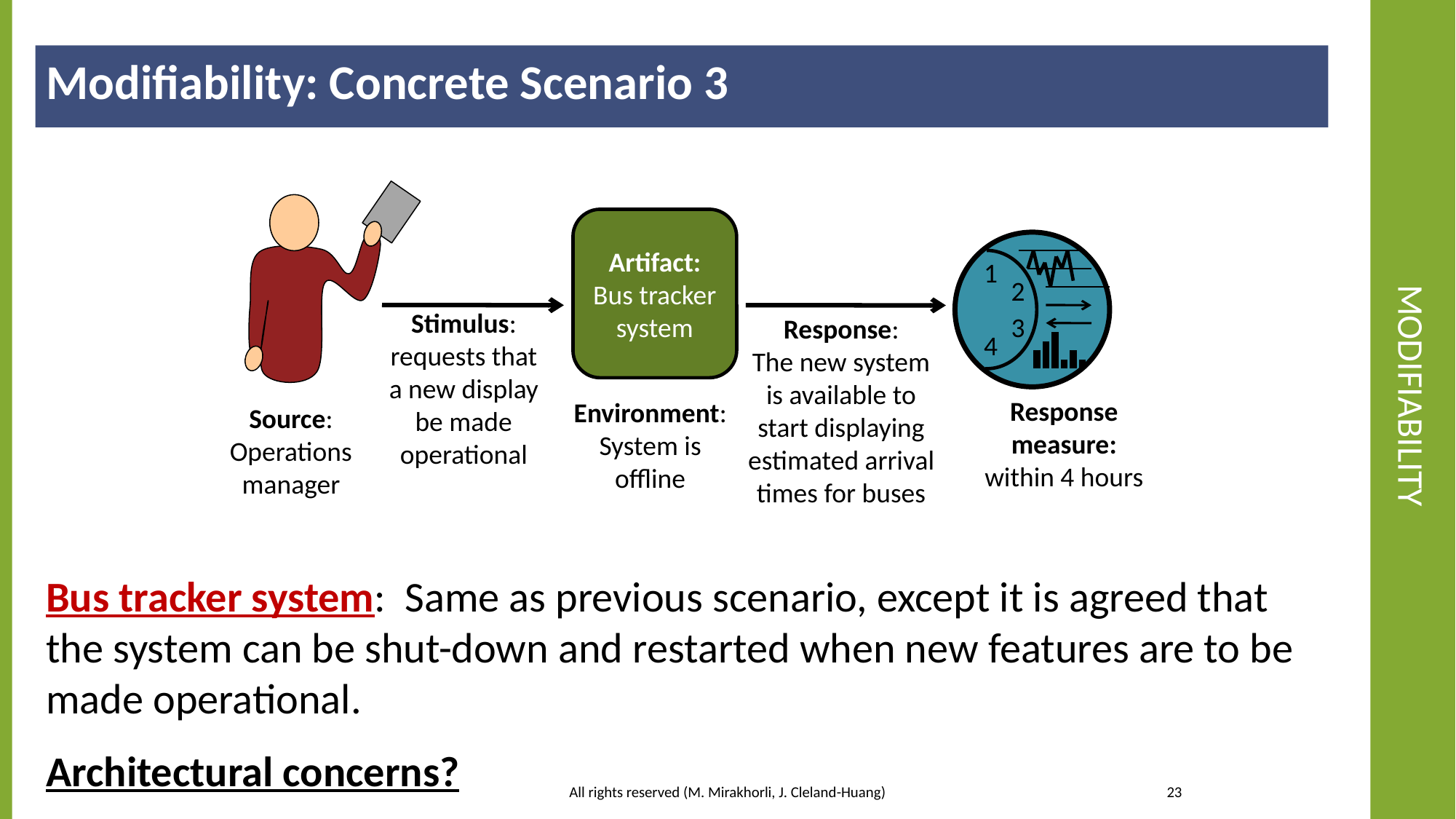

Modifiability: Concrete Scenario 3
# MODIFIABILITY

Artifact:
Bus tracker system

1
2
3
4

Stimulus:
requests that a new display be made operational
Response:
The new system is available to start displaying estimated arrival times for buses
Response measure:
within 4 hours
Environment:
System is offline
Source:
Operations manager
Bus tracker system:  Same as previous scenario, except it is agreed that the system can be shut-down and restarted when new features are to be made operational.
Architectural concerns?
23
All rights reserved (M. Mirakhorli, J. Cleland-Huang)